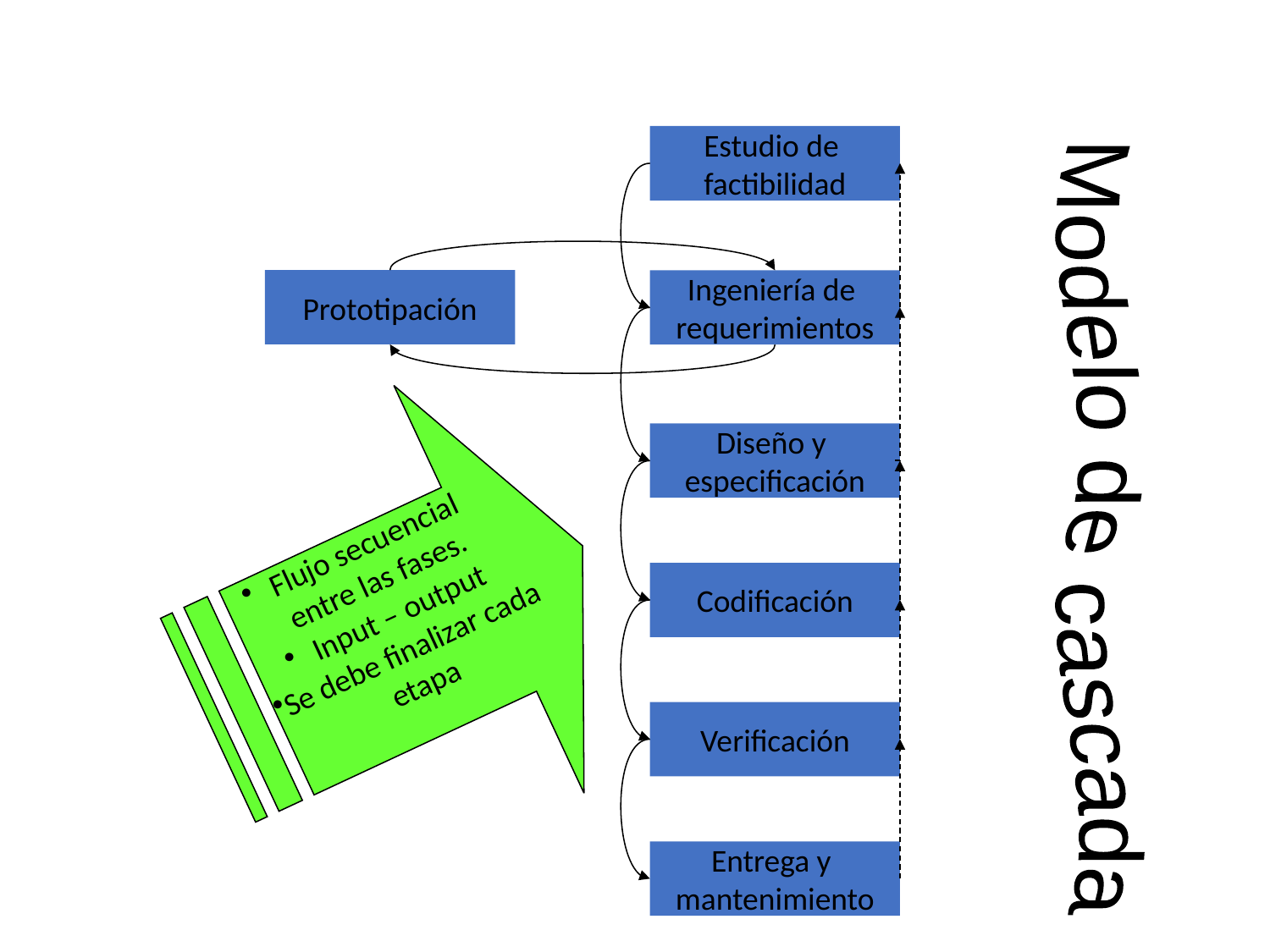

Estudio de
factibilidad
Prototipación
Ingeniería de
requerimientos
Diseño y
especificación
Codificación
Verificación
Entrega y
mantenimiento
Flujo secuencial
entre las fases.
Input – output
Se debe finalizar cada
etapa

Modelo de cascada